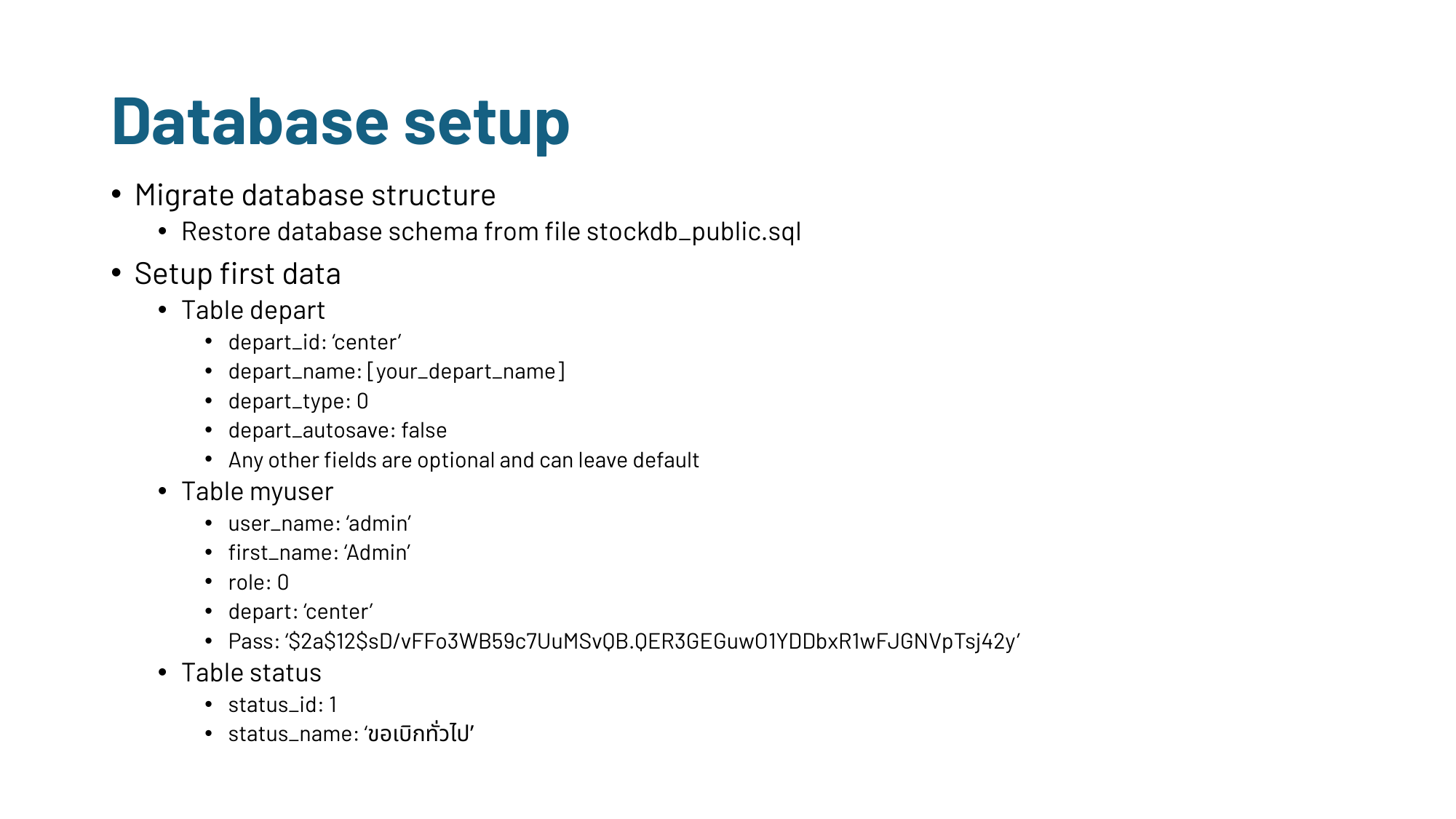

# Database setup
Migrate database structure
Restore database schema from file stockdb_public.sql
Setup first data
Table depart
depart_id: ‘center’
depart_name: [your_depart_name]
depart_type: 0
depart_autosave: false
Any other fields are optional and can leave default
Table myuser
user_name: ‘admin’
first_name: ‘Admin’
role: 0
depart: ‘center’
Pass: ‘$2a$12$sD/vFFo3WB59c7UuMSvQB.QER3GEGuwO1YDDbxR1wFJGNVpTsj42y’
Table status
status_id: 1
status_name: ‘ขอเบิกทั่วไป’